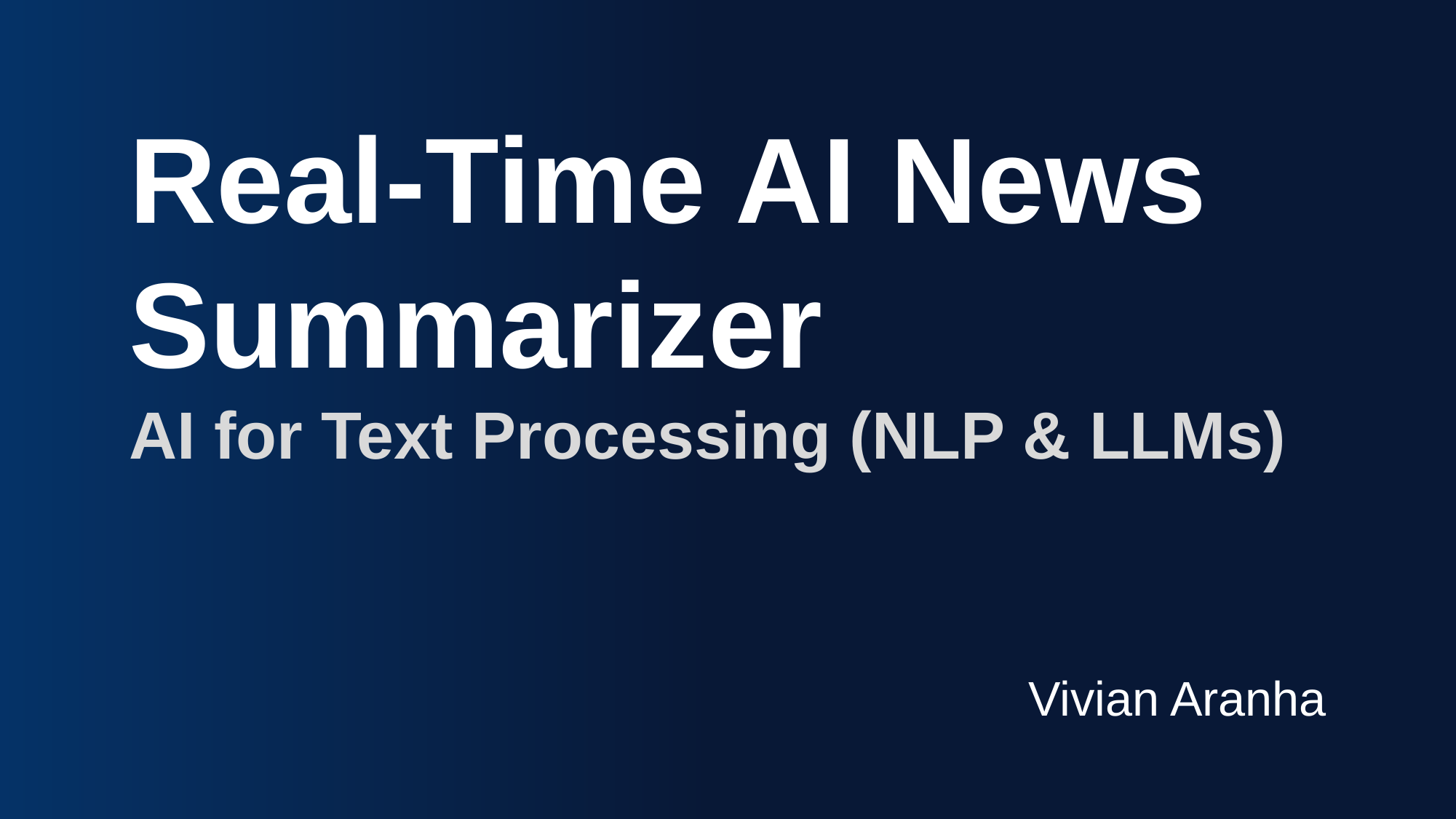

Real-Time AI News Summarizer
AI for Text Processing (NLP & LLMs)
Vivian Aranha